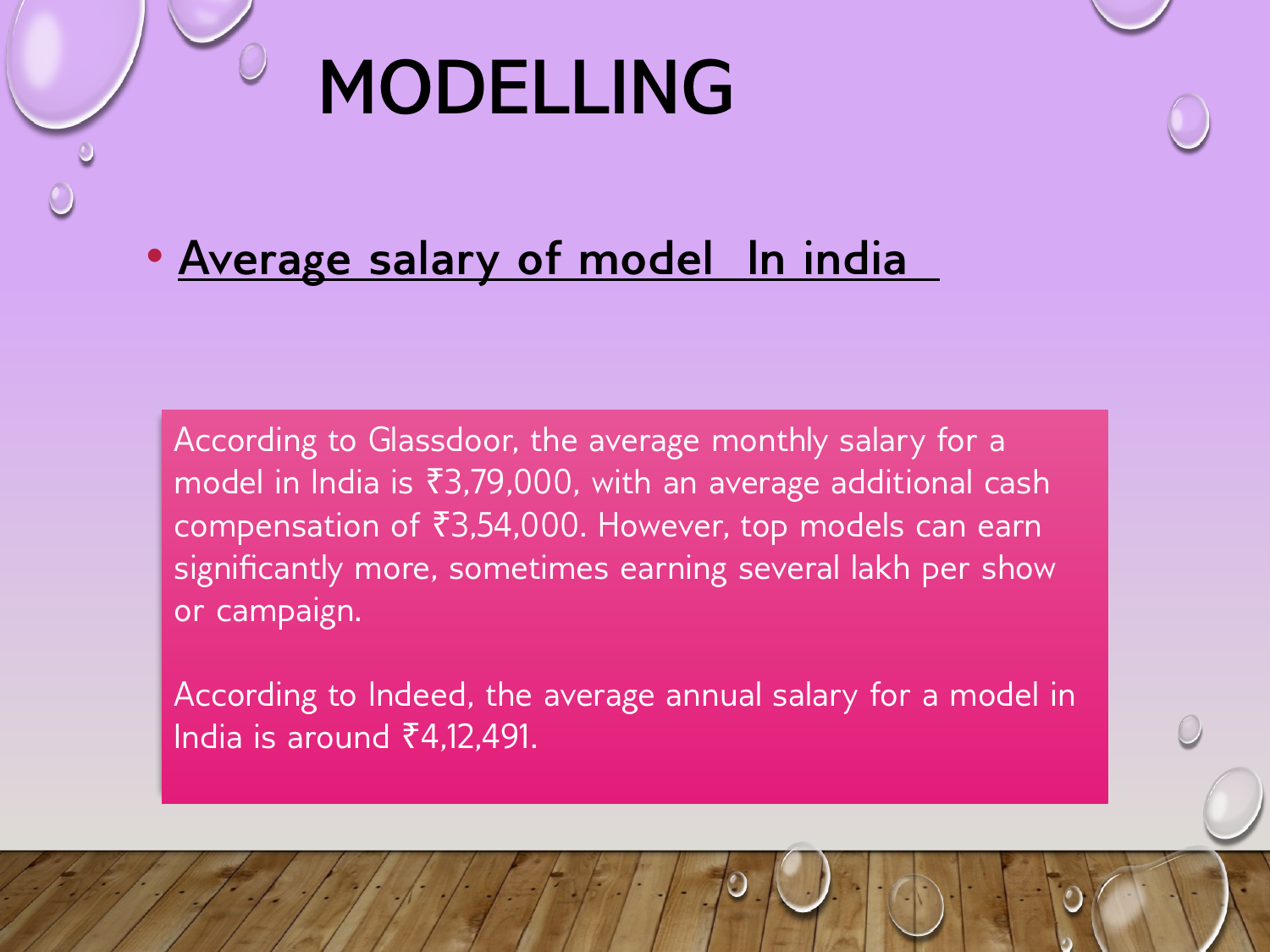

# ModElling
Average salary of model  In india
According to Glassdoor, the average monthly salary for a model in India is ₹3,79,000, with an average additional cash compensation of ₹3,54,000. However, top models can earn significantly more, sometimes earning several lakh per show or campaign.

According to Indeed, the average annual salary for a model in India is around ₹4,12,491.